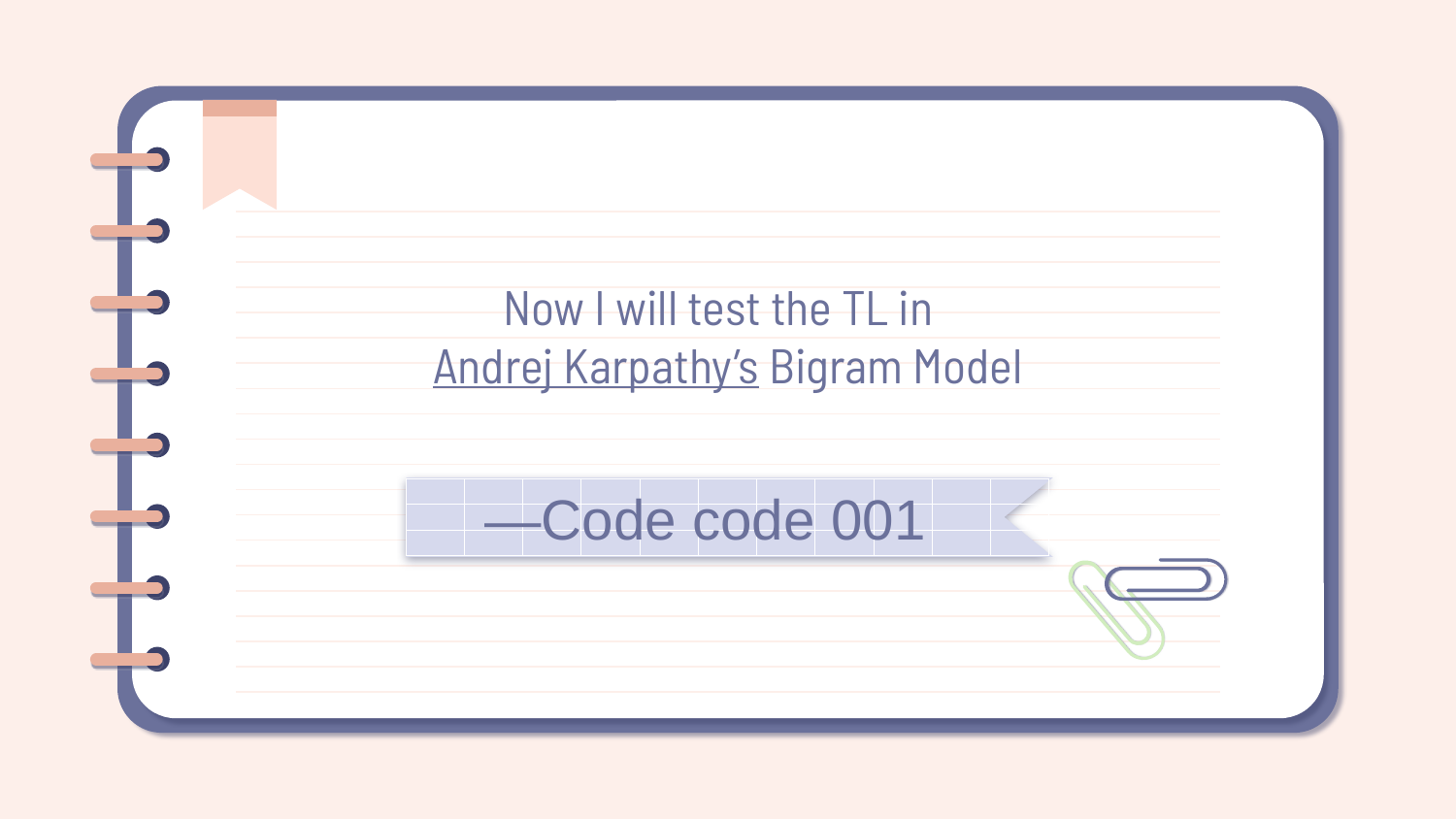

Now I will test the TL in  Andrej Karpathy’s Bigram Model
# —Code code 001